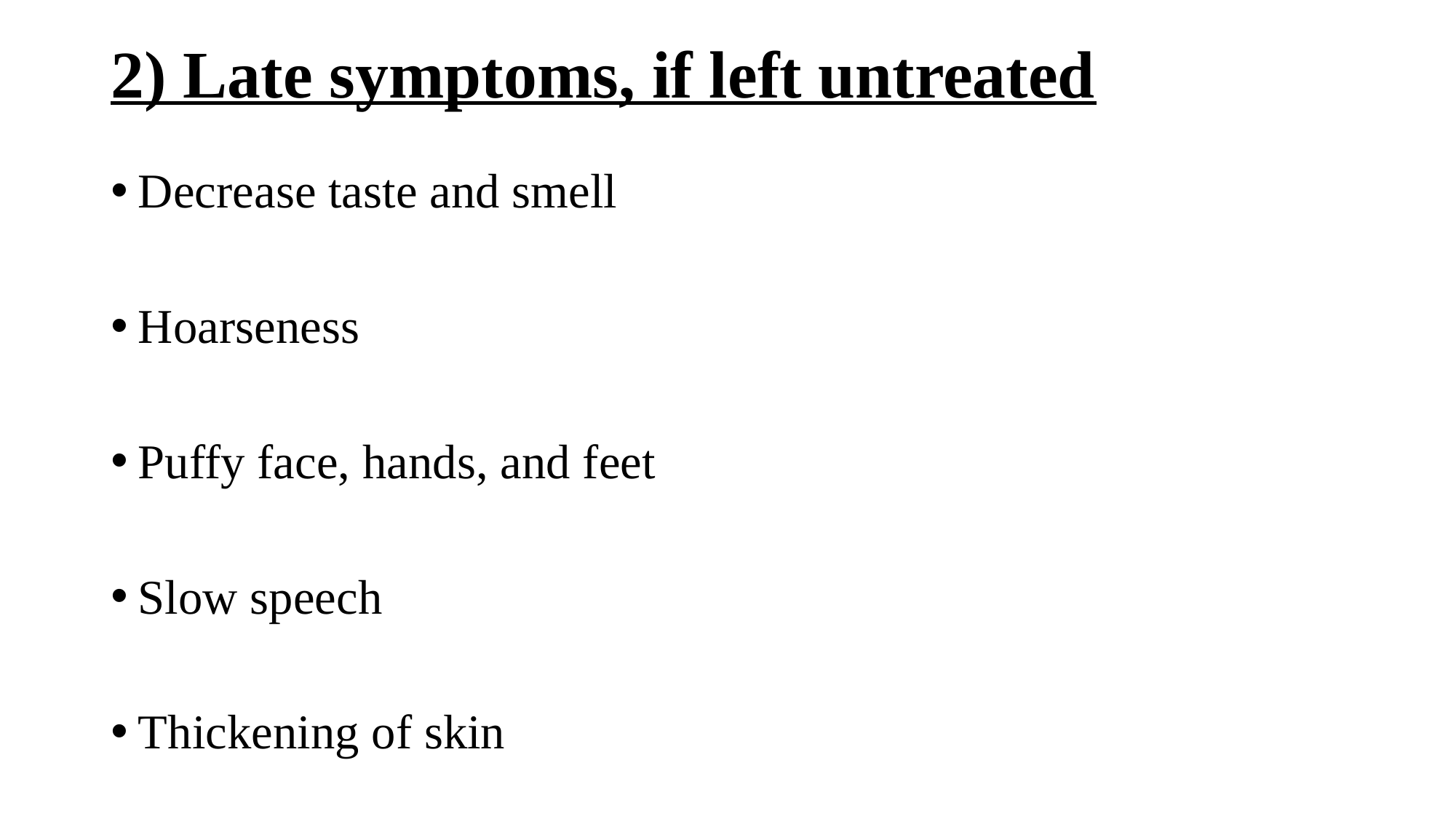

# 2) Late symptoms, if left untreated
Decrease taste and smell

Hoarseness

Puffy face, hands, and feet

Slow speech

Thickening of skin